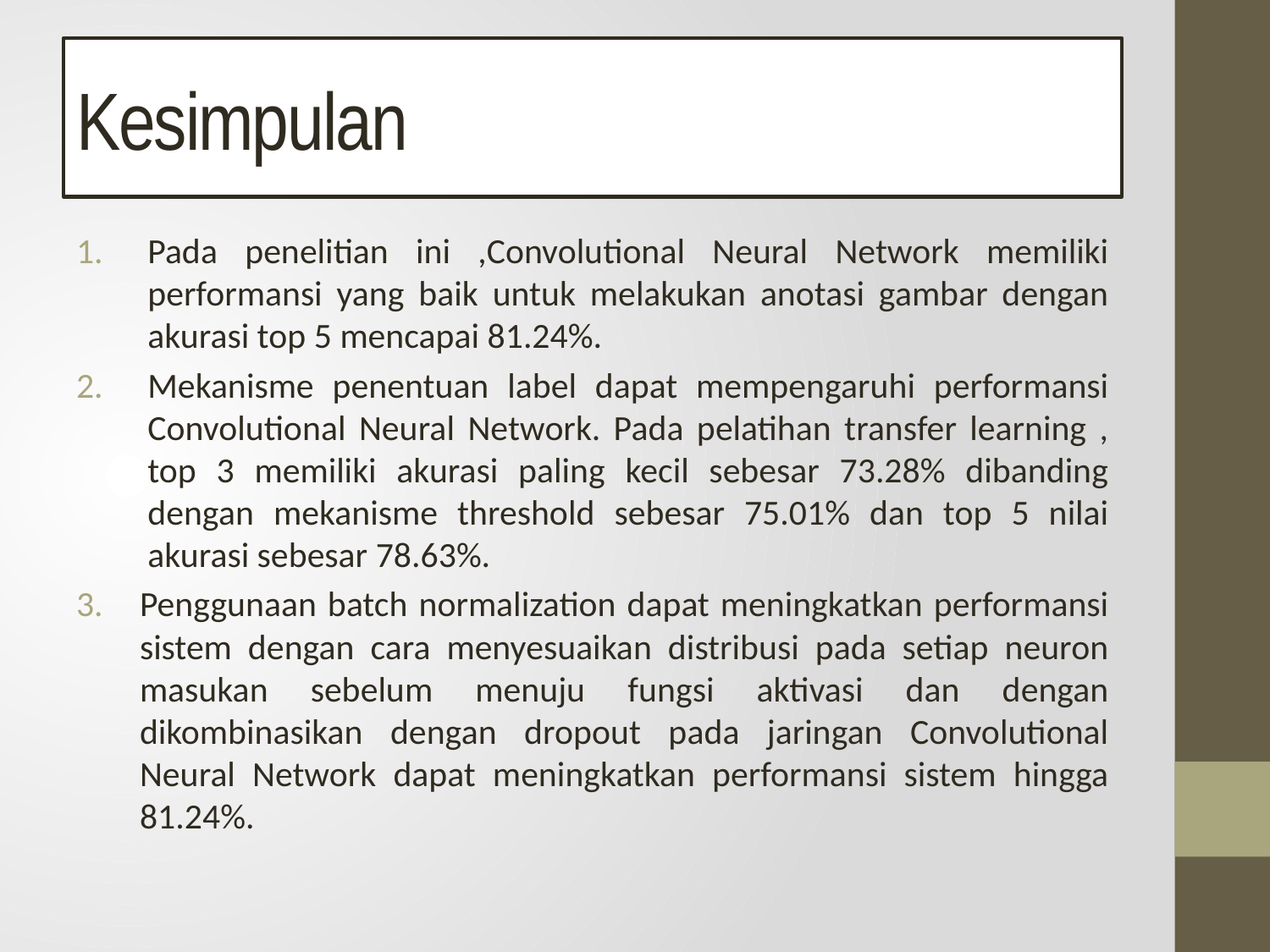

# Kesimpulan
Pada penelitian ini ,Convolutional Neural Network memiliki performansi yang baik untuk melakukan anotasi gambar dengan akurasi top 5 mencapai 81.24%.
Mekanisme penentuan label dapat mempengaruhi performansi Convolutional Neural Network. Pada pelatihan transfer learning , top 3 memiliki akurasi paling kecil sebesar 73.28% dibanding dengan mekanisme threshold sebesar 75.01% dan top 5 nilai akurasi sebesar 78.63%.
Penggunaan batch normalization dapat meningkatkan performansi sistem dengan cara menyesuaikan distribusi pada setiap neuron masukan sebelum menuju fungsi aktivasi dan dengan dikombinasikan dengan dropout pada jaringan Convolutional Neural Network dapat meningkatkan performansi sistem hingga 81.24%.